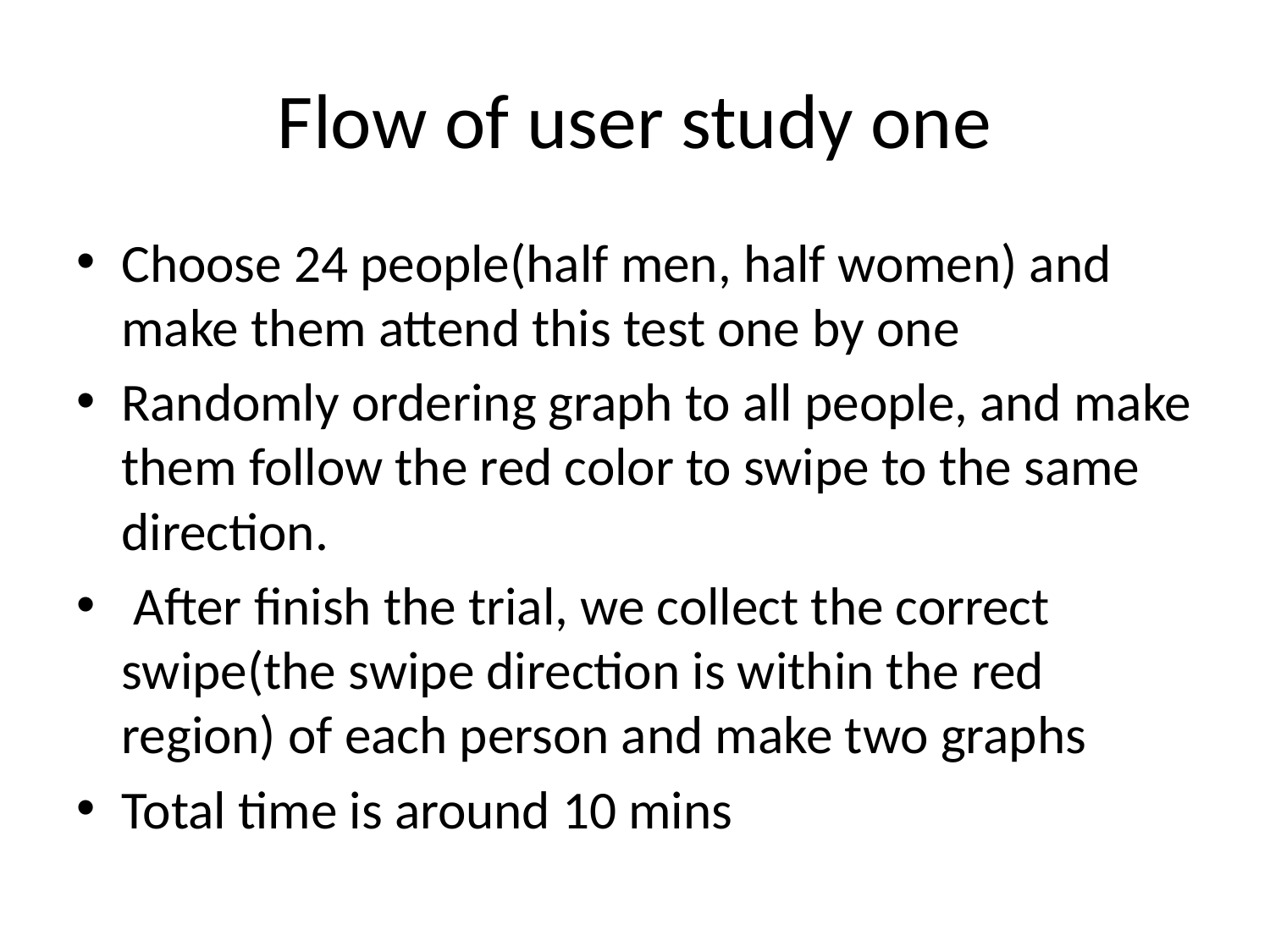

# Flow of user study one
Choose 24 people(half men, half women) and make them attend this test one by one
Randomly ordering graph to all people, and make them follow the red color to swipe to the same direction.
 After finish the trial, we collect the correct swipe(the swipe direction is within the red region) of each person and make two graphs
Total time is around 10 mins